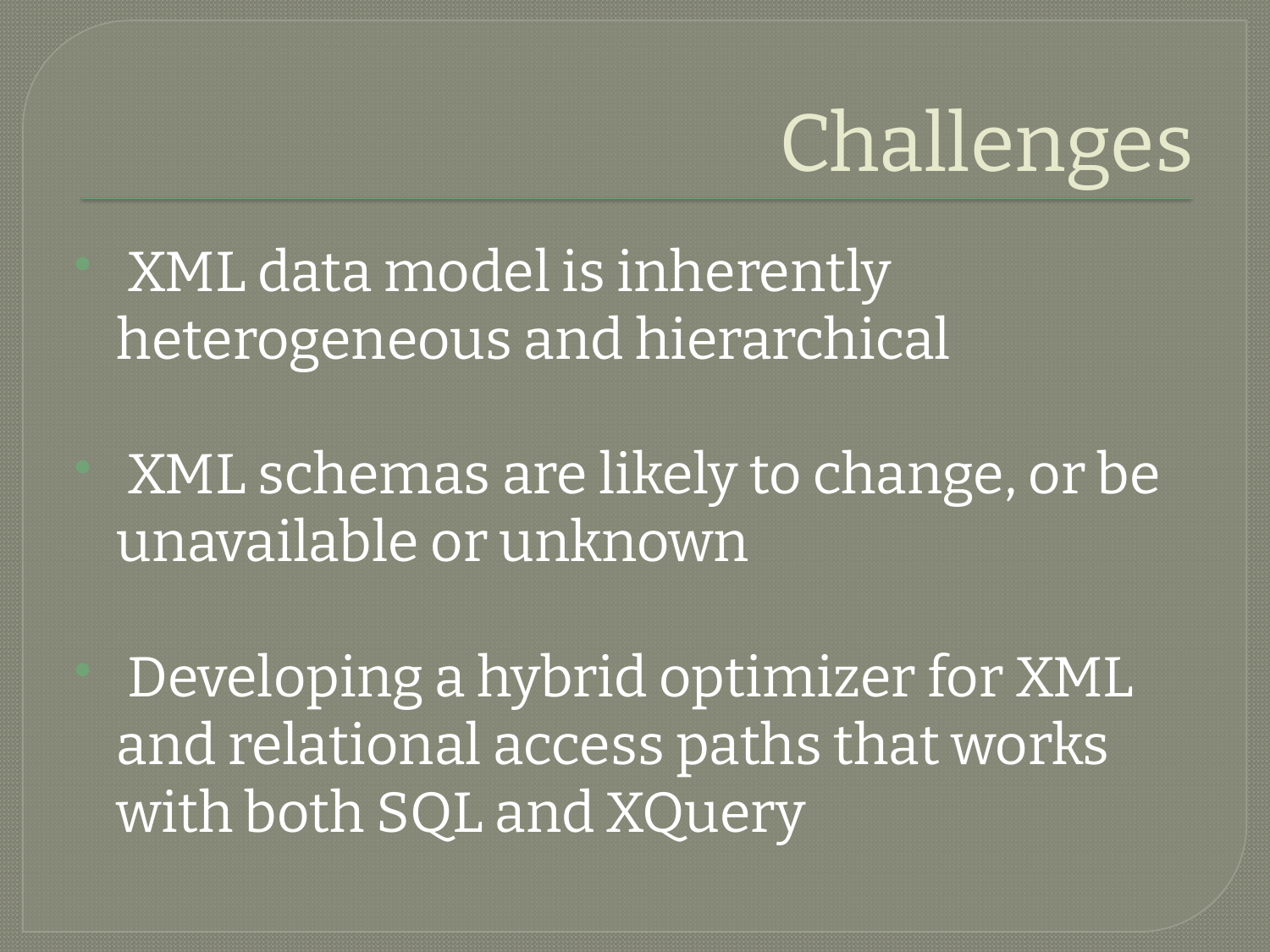

# Challenges
 XML data model is inherently heterogeneous and hierarchical

 XML schemas are likely to change, or be unavailable or unknown

 Developing a hybrid optimizer for XML and relational access paths that works with both SQL and XQuery